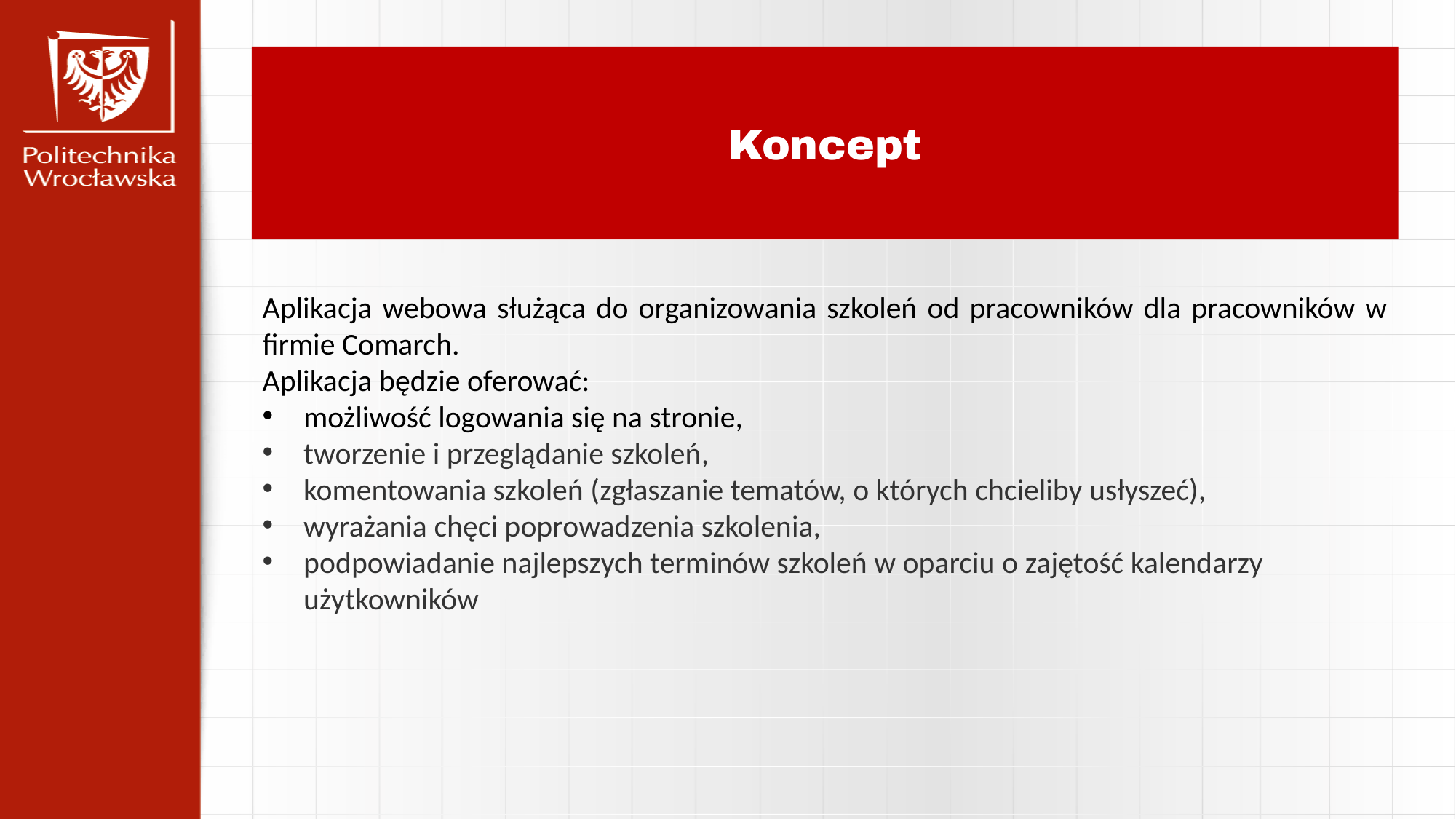

Koncept
Aplikacja webowa służąca do organizowania szkoleń od pracowników dla pracowników w firmie Comarch.
Aplikacja będzie oferować:
możliwość logowania się na stronie,
tworzenie i przeglądanie szkoleń,
komentowania szkoleń (zgłaszanie tematów, o których chcieliby usłyszeć),
wyrażania chęci poprowadzenia szkolenia,
podpowiadanie najlepszych terminów szkoleń w oparciu o zajętość kalendarzy użytkowników